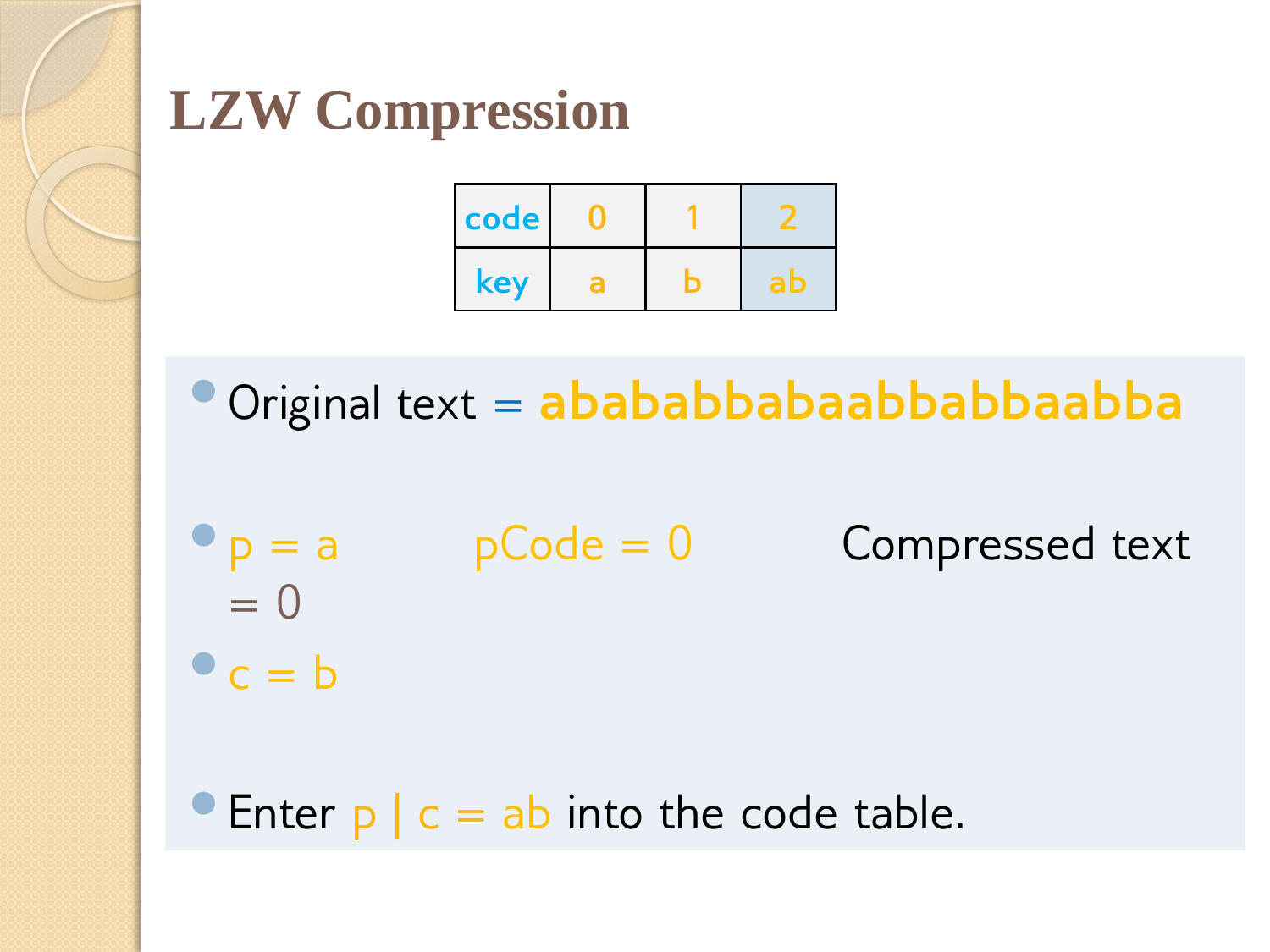

LZW Compression
code
0
1
key
a
b
2
ab
Original text = abababbabaabbabbaabba

p = a         pCode = 0          Compressed text = 0
c = b

Enter p | c = ab into the code table.